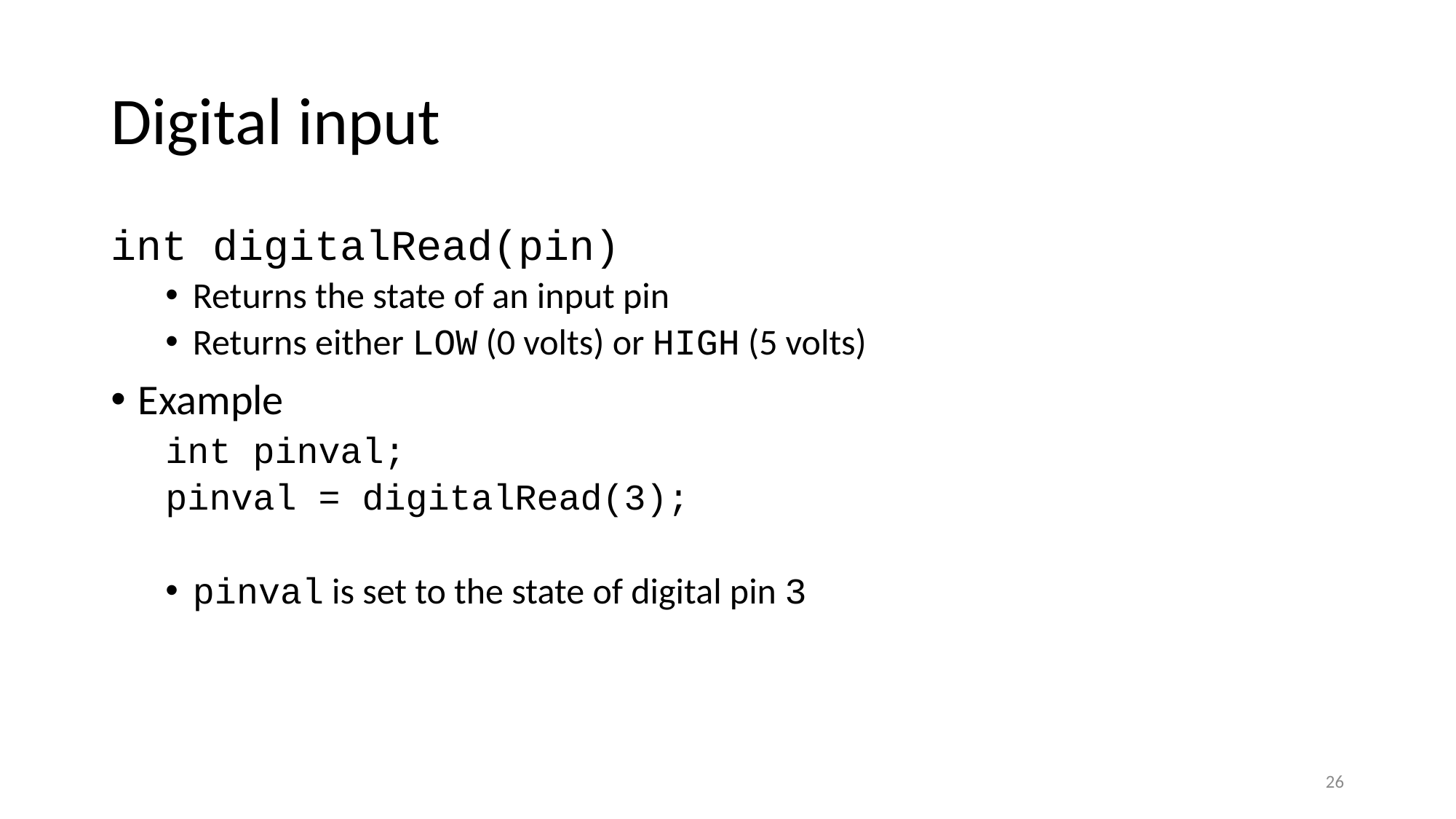

# Digital input
int digitalRead(pin)
Returns the state of an input pin
Returns either LOW (0 volts) or HIGH (5 volts)
Example
int pinval;
pinval = digitalRead(3);

pinval is set to the state of digital pin 3
26